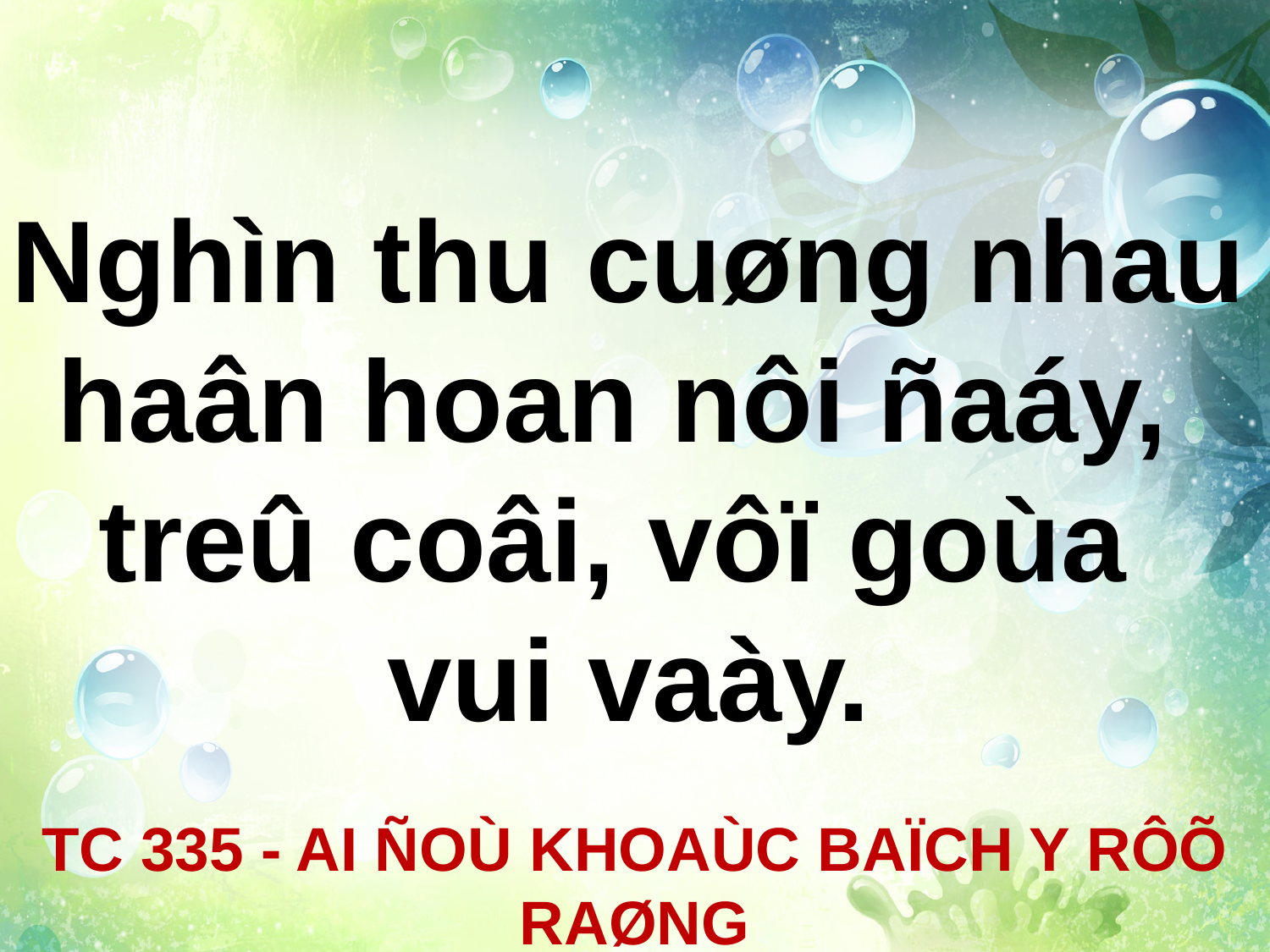

Nghìn thu cuøng nhau haân hoan nôi ñaáy,
treû coâi, vôï goùa
vui vaày.
TC 335 - AI ÑOÙ KHOAÙC BAÏCH Y RÔÕ RAØNG